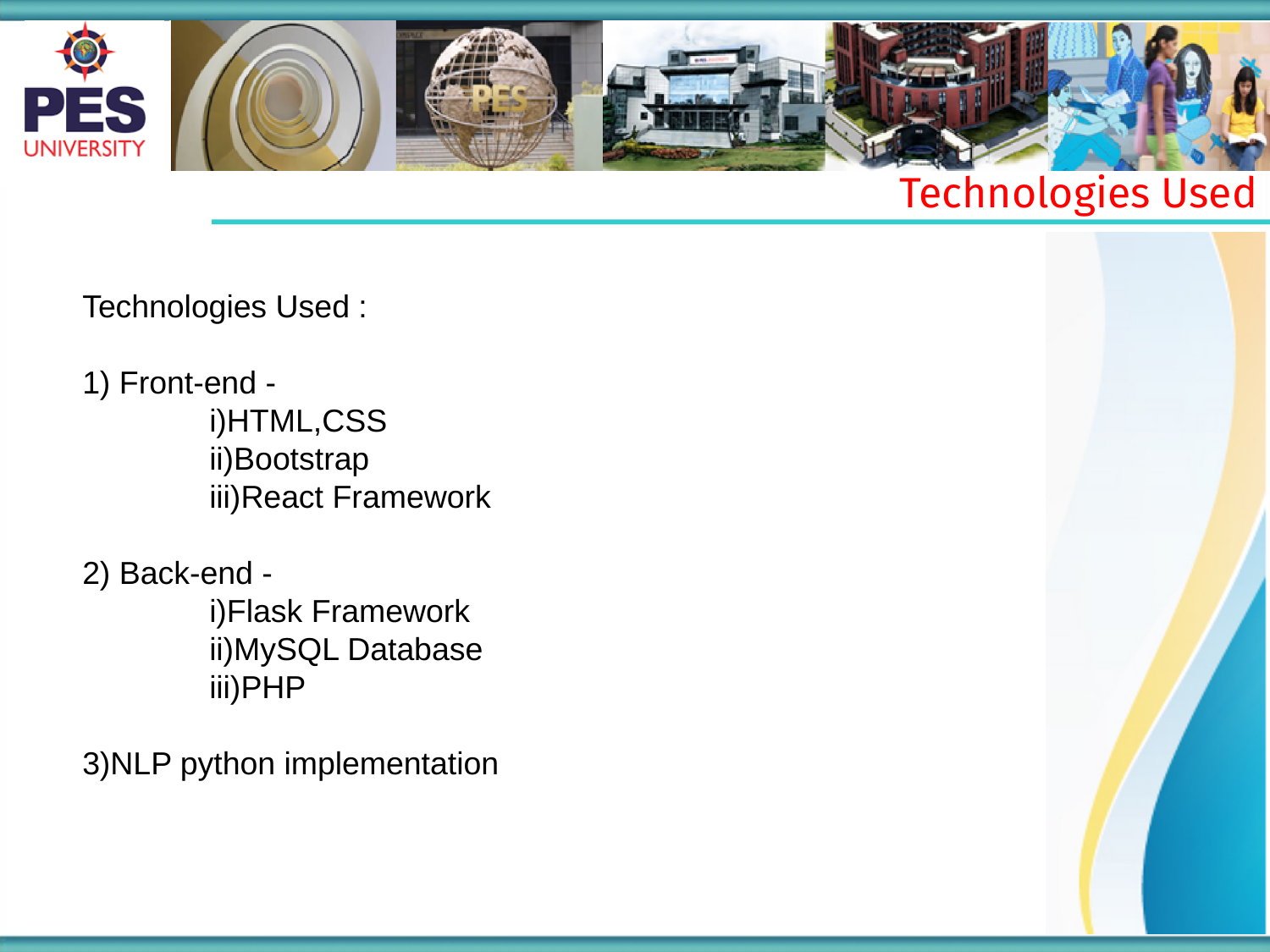

Technologies Used

Technologies Used :

1) Front-end -
	i)HTML,CSS
	ii)Bootstrap
	iii)React Framework

2) Back-end -
	i)Flask Framework
	ii)MySQL Database
	iii)PHP

3)NLP python implementation